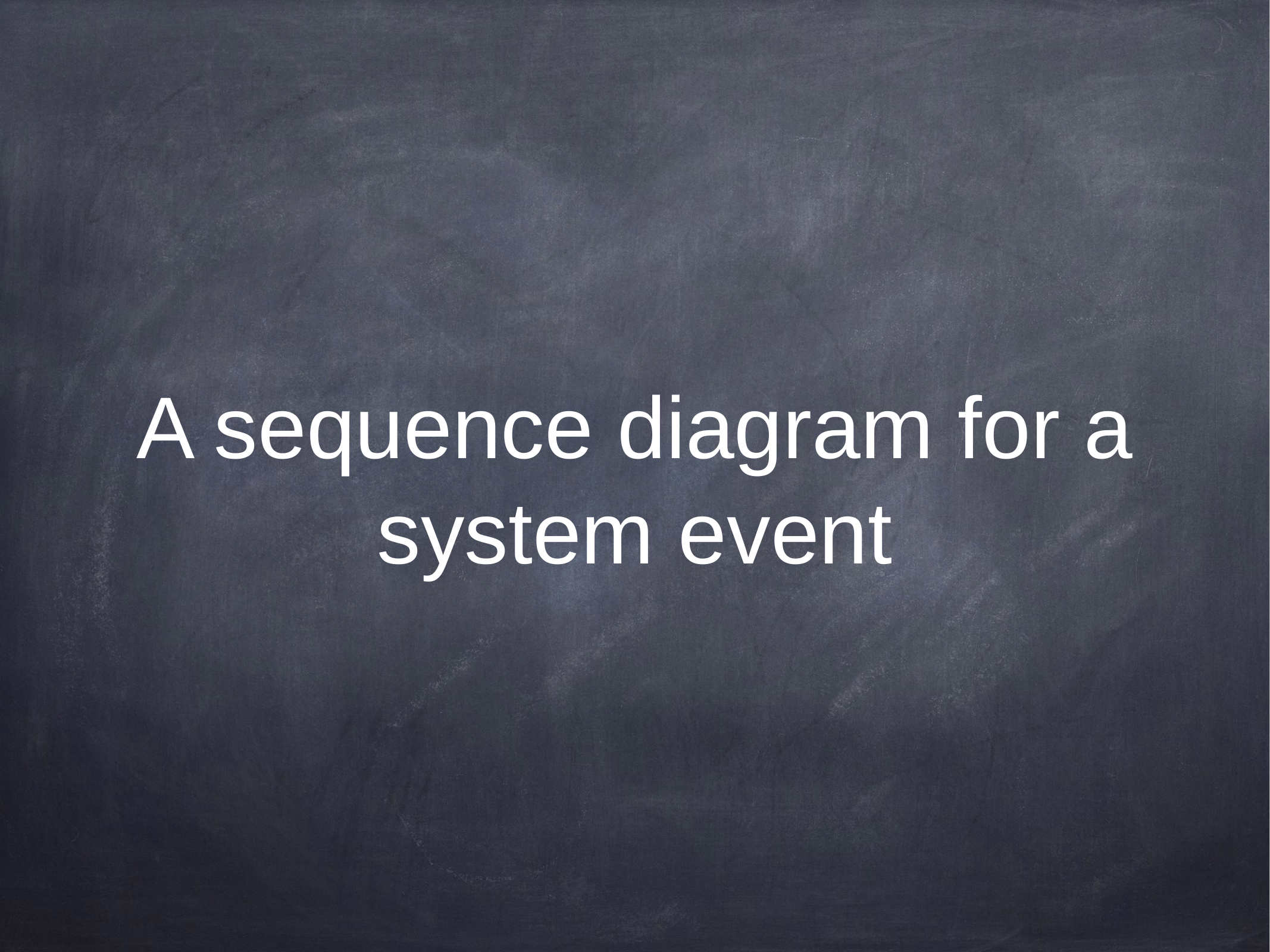

# A sequence diagram for a system event
19